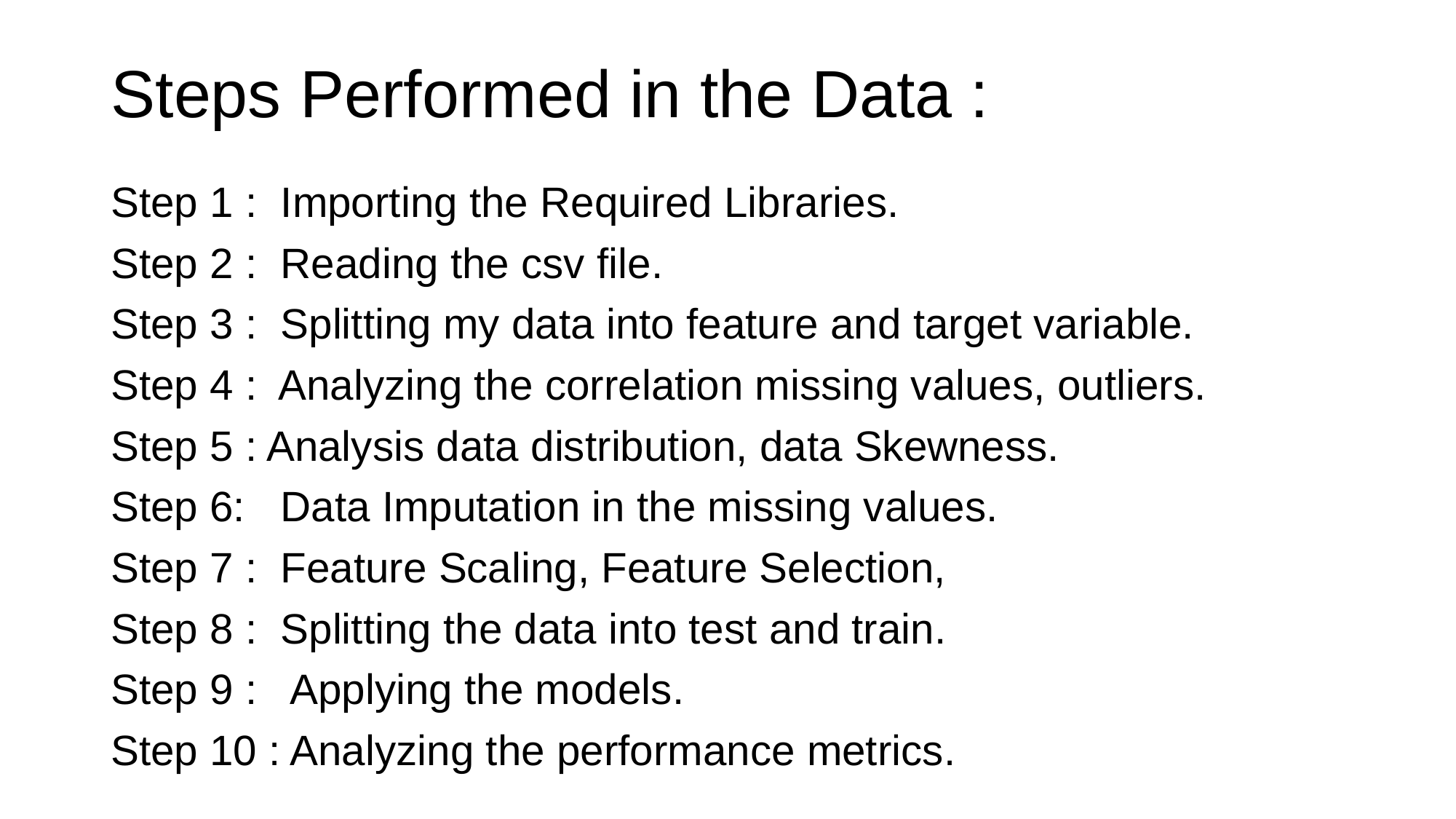

# Steps Performed in the Data :
Step 1 :  Importing the Required Libraries.
Step 2 :  Reading the csv file.
Step 3 :  Splitting my data into feature and target variable.
Step 4 :  Analyzing the correlation missing values, outliers.
Step 5 : Analysis data distribution, data Skewness.
Step 6:   Data Imputation in the missing values.
Step 7 :  Feature Scaling, Feature Selection,
Step 8 :  Splitting the data into test and train.
Step 9 :   Applying the models.
Step 10 : Analyzing the performance metrics.